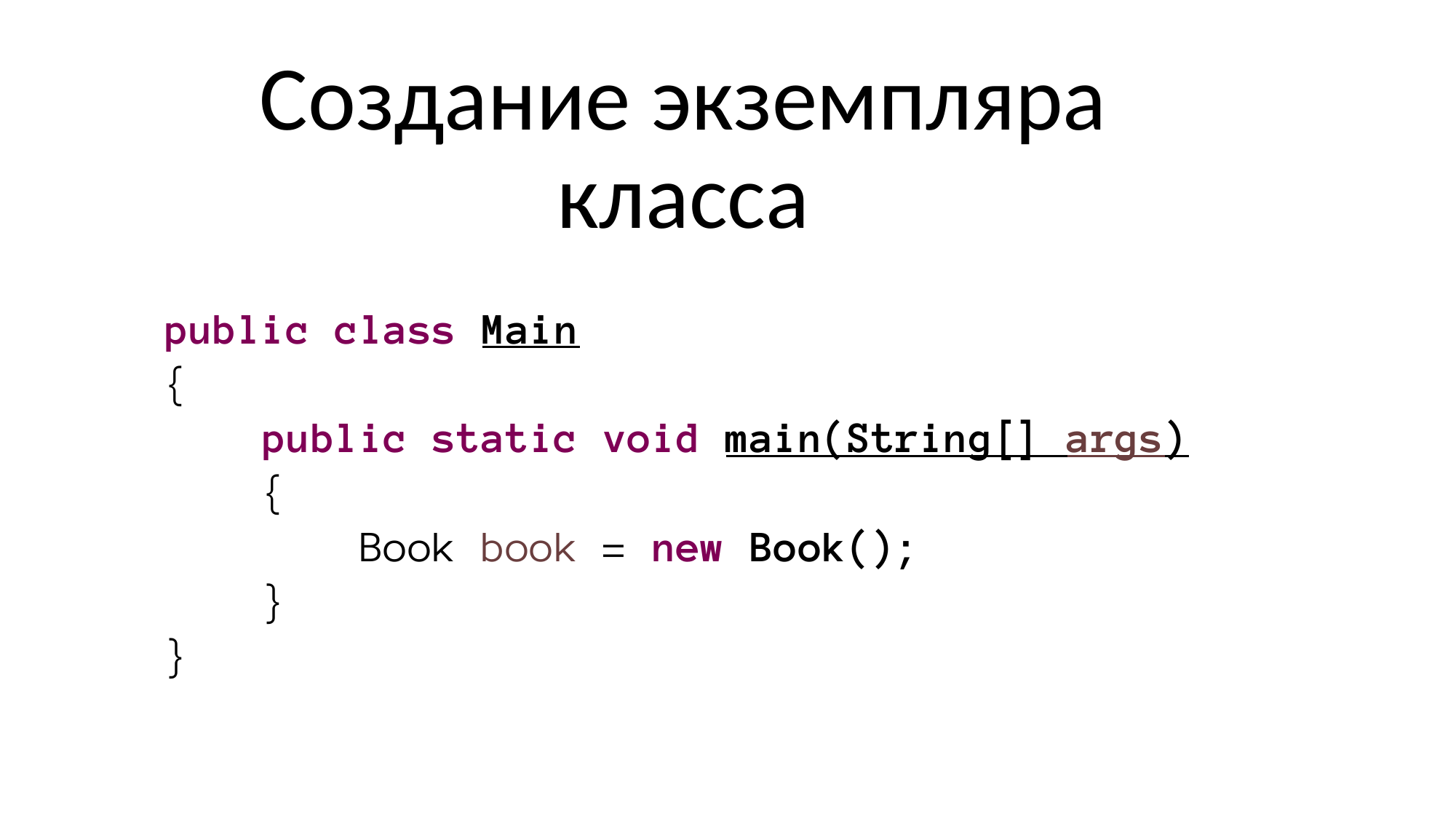

# Создание экземпляра класса
public class Main
{
    public static void main(String[] args)
    {
        Book book = new Book();
    }
}